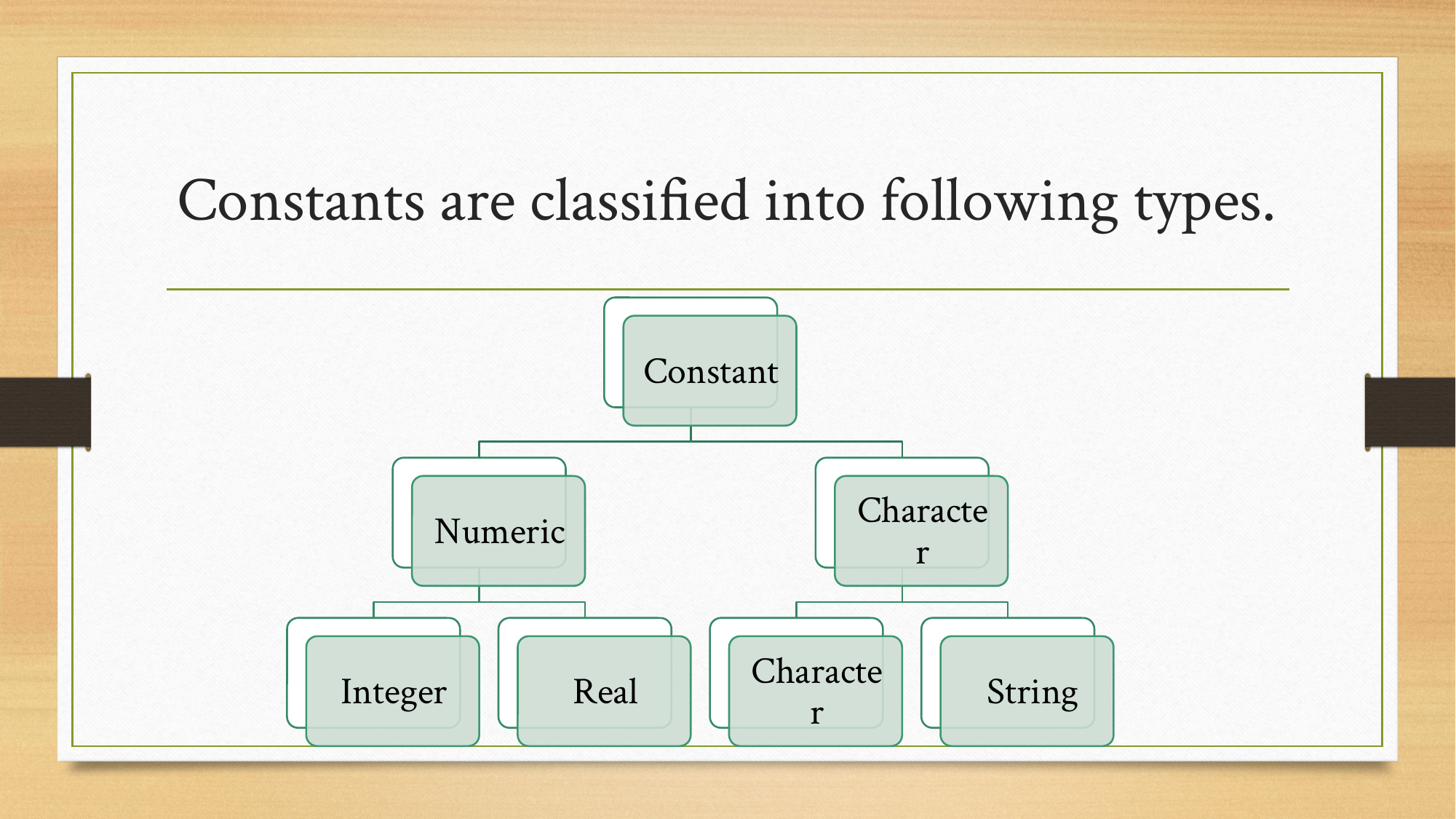

# Constants are classified into following types.
Constant
Numeric
Integer
Real
Character
Character
 String